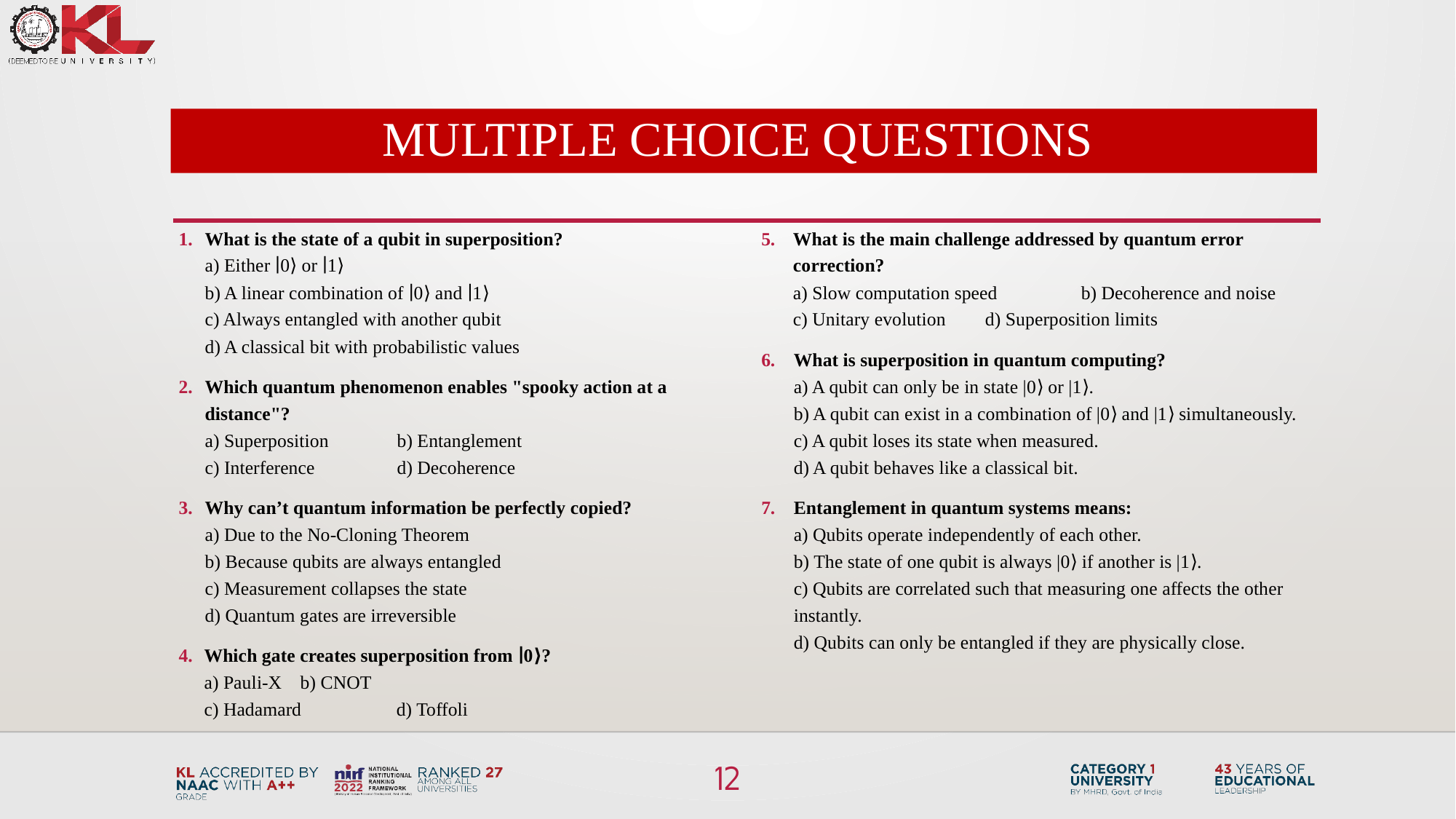

# Multiple choice questions
What is the state of a qubit in superposition?
a) Either ∣0⟩ or ∣1⟩
b) A linear combination of ∣0⟩ and ∣1⟩
c) Always entangled with another qubit
d) A classical bit with probabilistic values
Which quantum phenomenon enables "spooky action at a distance"?
a) Superposition 	b) Entanglement
c) Interference	d) Decoherence
Why can’t quantum information be perfectly copied?
a) Due to the No-Cloning Theorem
b) Because qubits are always entangled
c) Measurement collapses the state
d) Quantum gates are irreversible
Which gate creates superposition from ∣0⟩?
a) Pauli-X		b) CNOT
c) Hadamard	d) Toffoli
What is the main challenge addressed by quantum error correction?
a) Slow computation speed	b) Decoherence and noise
c) Unitary evolution		d) Superposition limits
What is superposition in quantum computing?
a) A qubit can only be in state |0⟩ or |1⟩.
b) A qubit can exist in a combination of |0⟩ and |1⟩ simultaneously.
c) A qubit loses its state when measured.
d) A qubit behaves like a classical bit.
Entanglement in quantum systems means:
a) Qubits operate independently of each other.
b) The state of one qubit is always |0⟩ if another is |1⟩.
c) Qubits are correlated such that measuring one affects the other instantly.
d) Qubits can only be entangled if they are physically close.
12